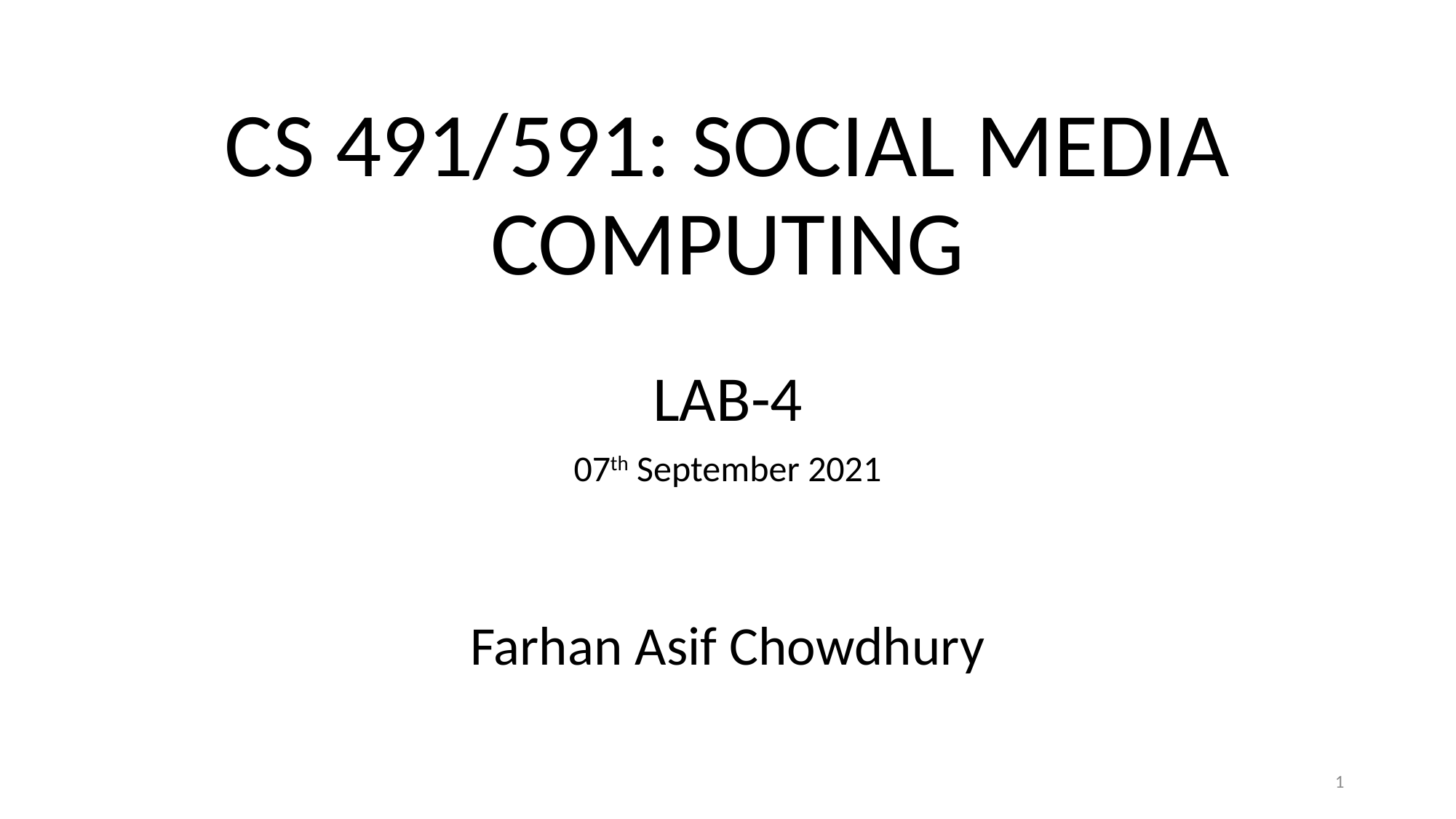

# CS 491/591: SOCIAL Media Computing
LAB-4
07th September 2021

Farhan Asif Chowdhury

1